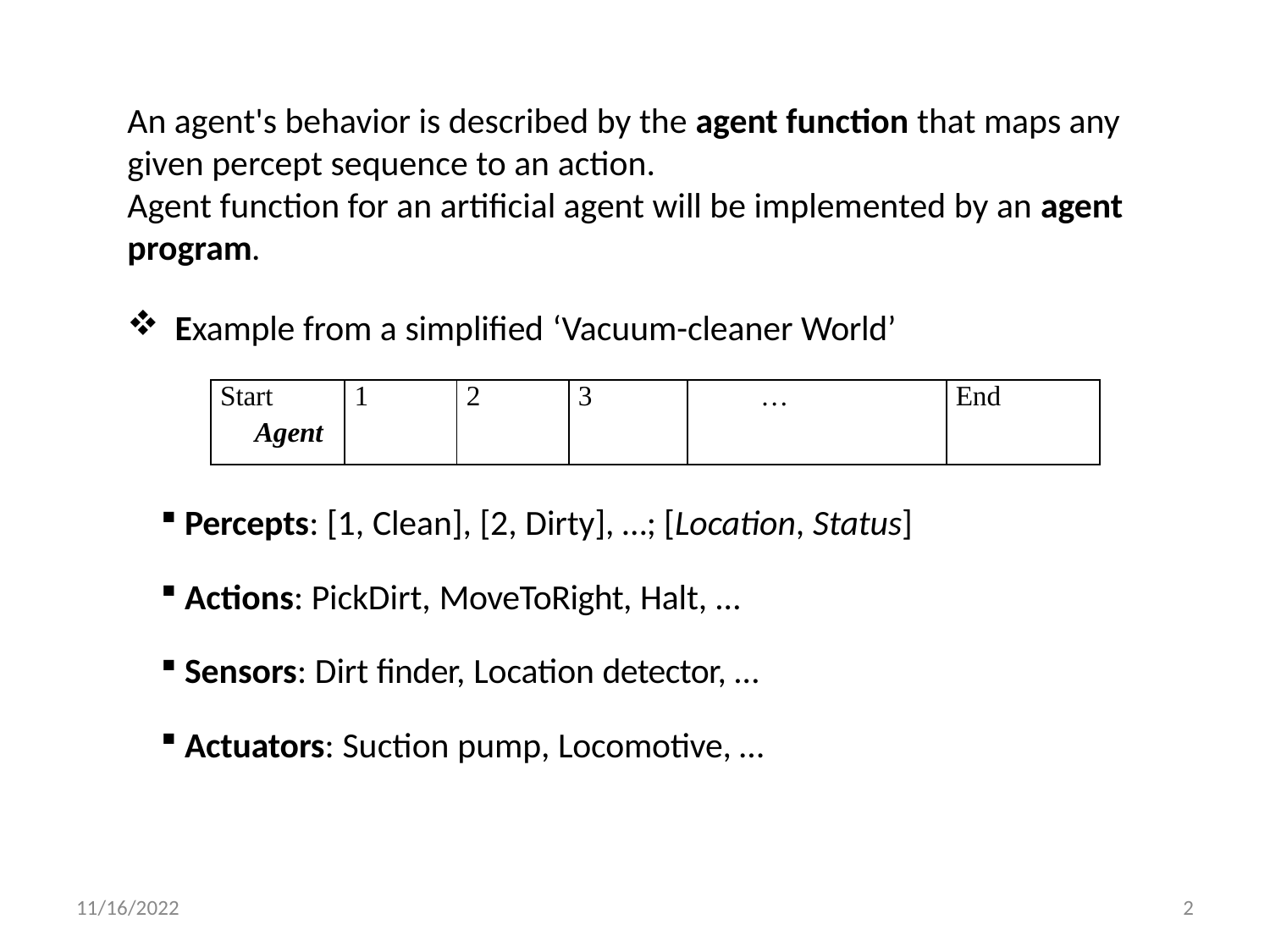

An agent's behavior is described by the agent function that maps any given percept sequence to an action.
Agent function for an artificial agent will be implemented by an agent program.

Example from a simplified ‘Vacuum-cleaner World’
| Start Agent | 1 | 2 | 3 | … | End |
| --- | --- | --- | --- | --- | --- |
Percepts: [1, Clean], [2, Dirty], …; [Location, Status]
Actions: PickDirt, MoveToRight, Halt, …
Sensors: Dirt finder, Location detector, …
Actuators: Suction pump, Locomotive, …
11/16/2022
2